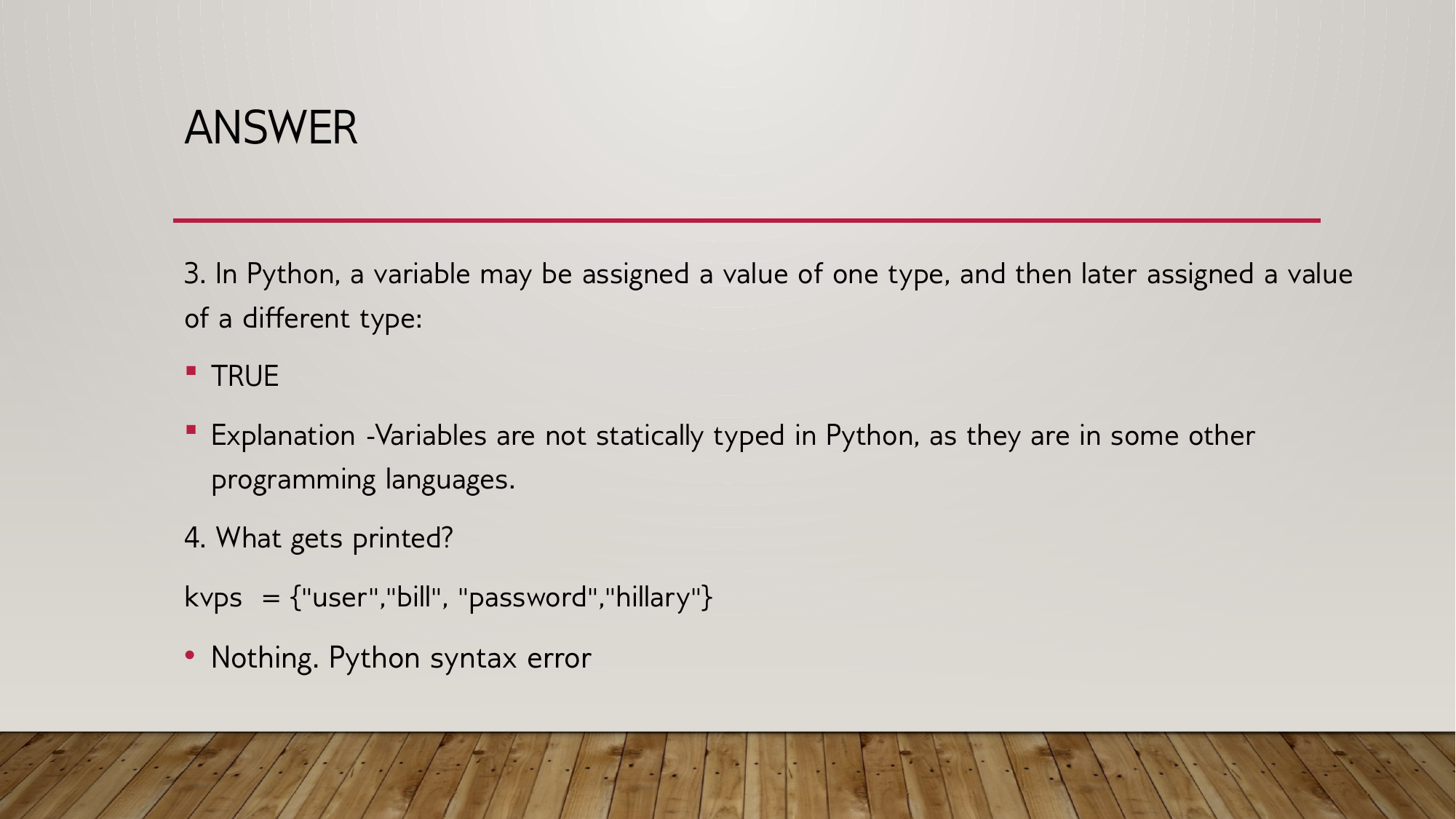

# Answer
3. In Python, a variable may be assigned a value of one type, and then later assigned a value of a different type:
TRUE
Explanation -Variables are not statically typed in Python, as they are in some other programming languages.
4. What gets printed?
kvps  = {"user","bill", "password","hillary"}
Nothing. Python syntax error